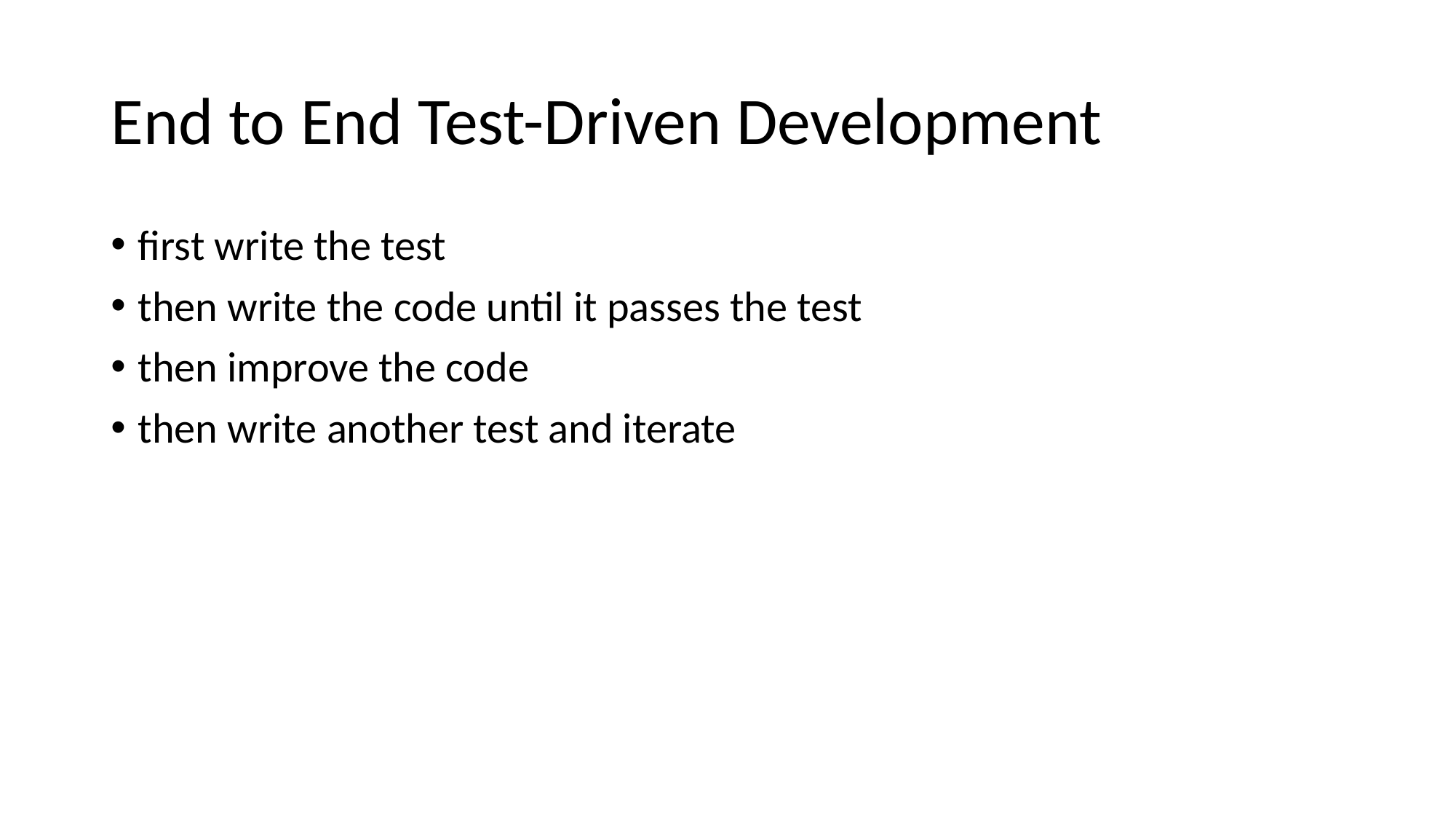

# End to End Test-Driven Development
first write the test
then write the code until it passes the test
then improve the code
then write another test and iterate